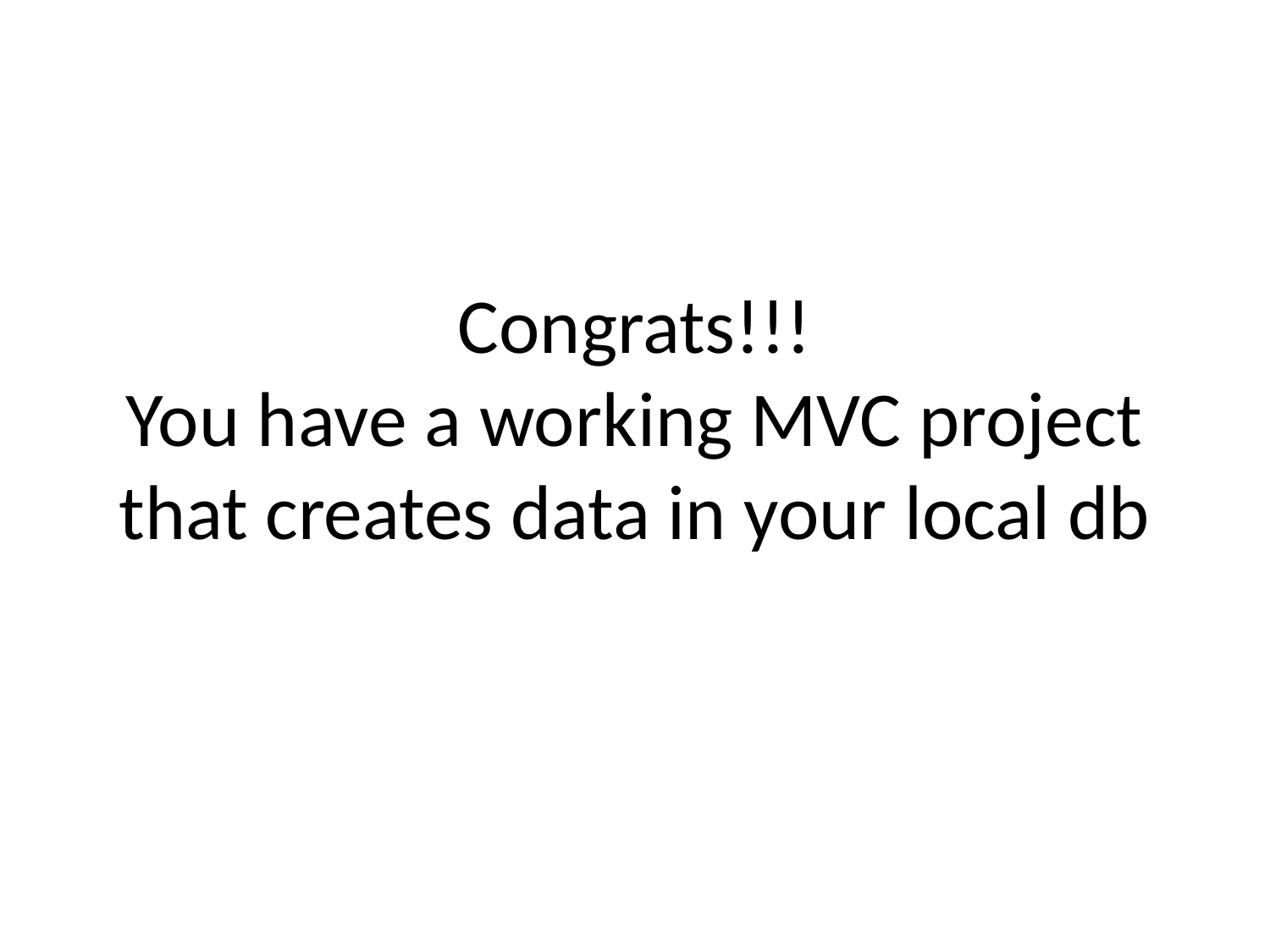

# Congrats!!! You have a working MVC project that creates data in your local db